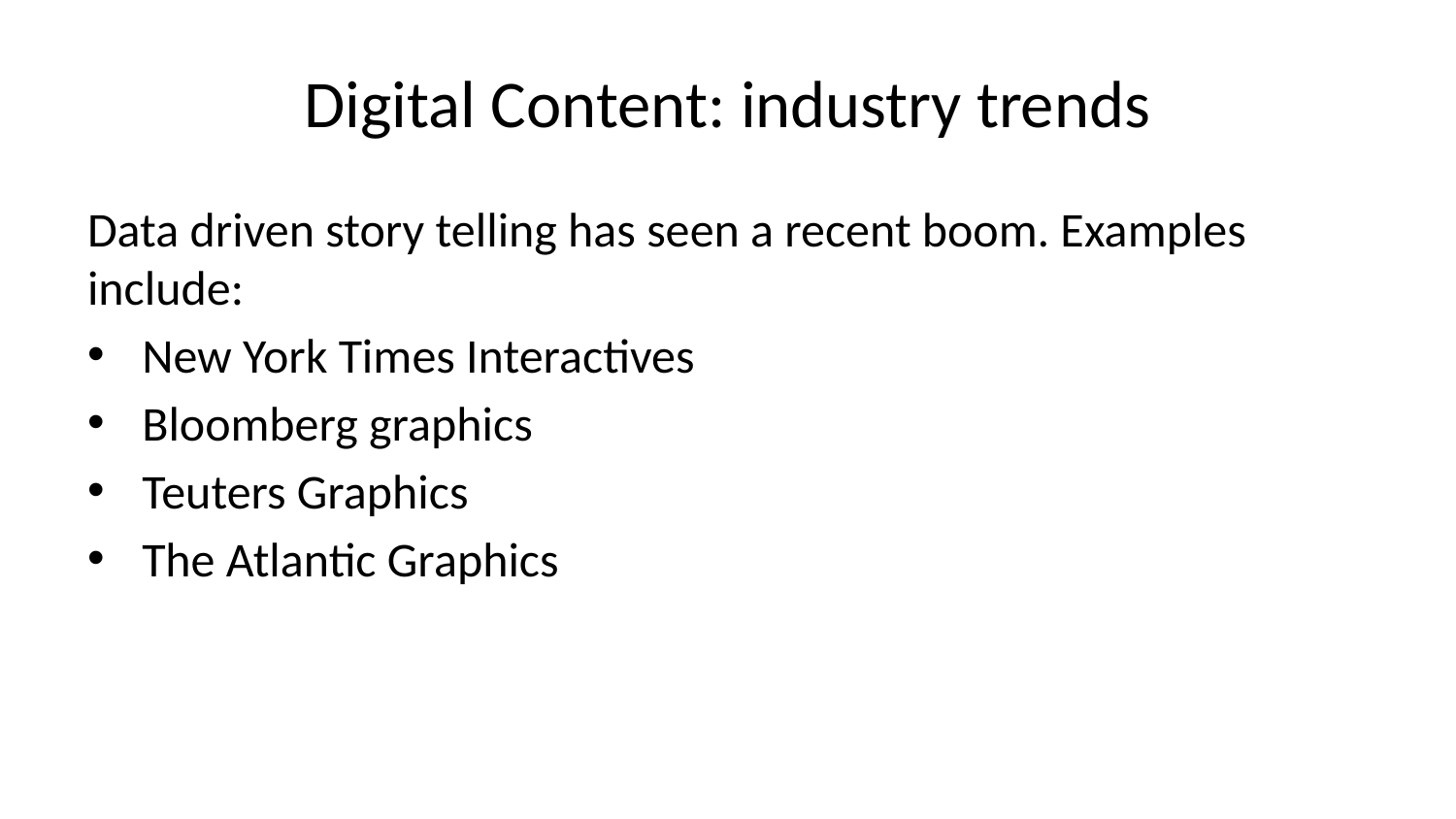

# Digital Content: industry trends
Data driven story telling has seen a recent boom. Examples include:
New York Times Interactives
Bloomberg graphics
Teuters Graphics
The Atlantic Graphics